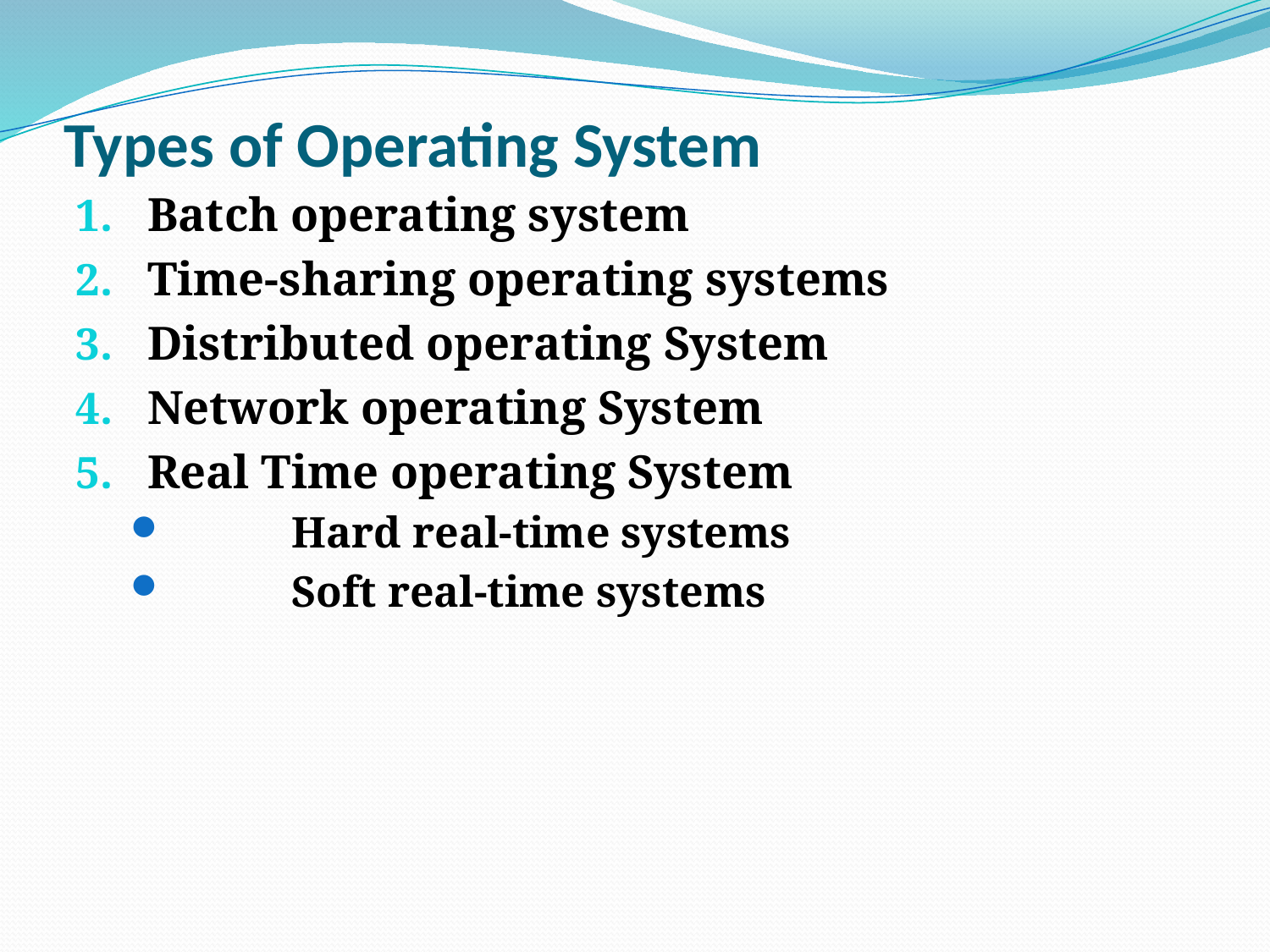

# Types of Operating System
Batch operating system
Time-sharing operating systems
Distributed operating System
Network operating System
Real Time operating System
	Hard real-time systems
	Soft real-time systems